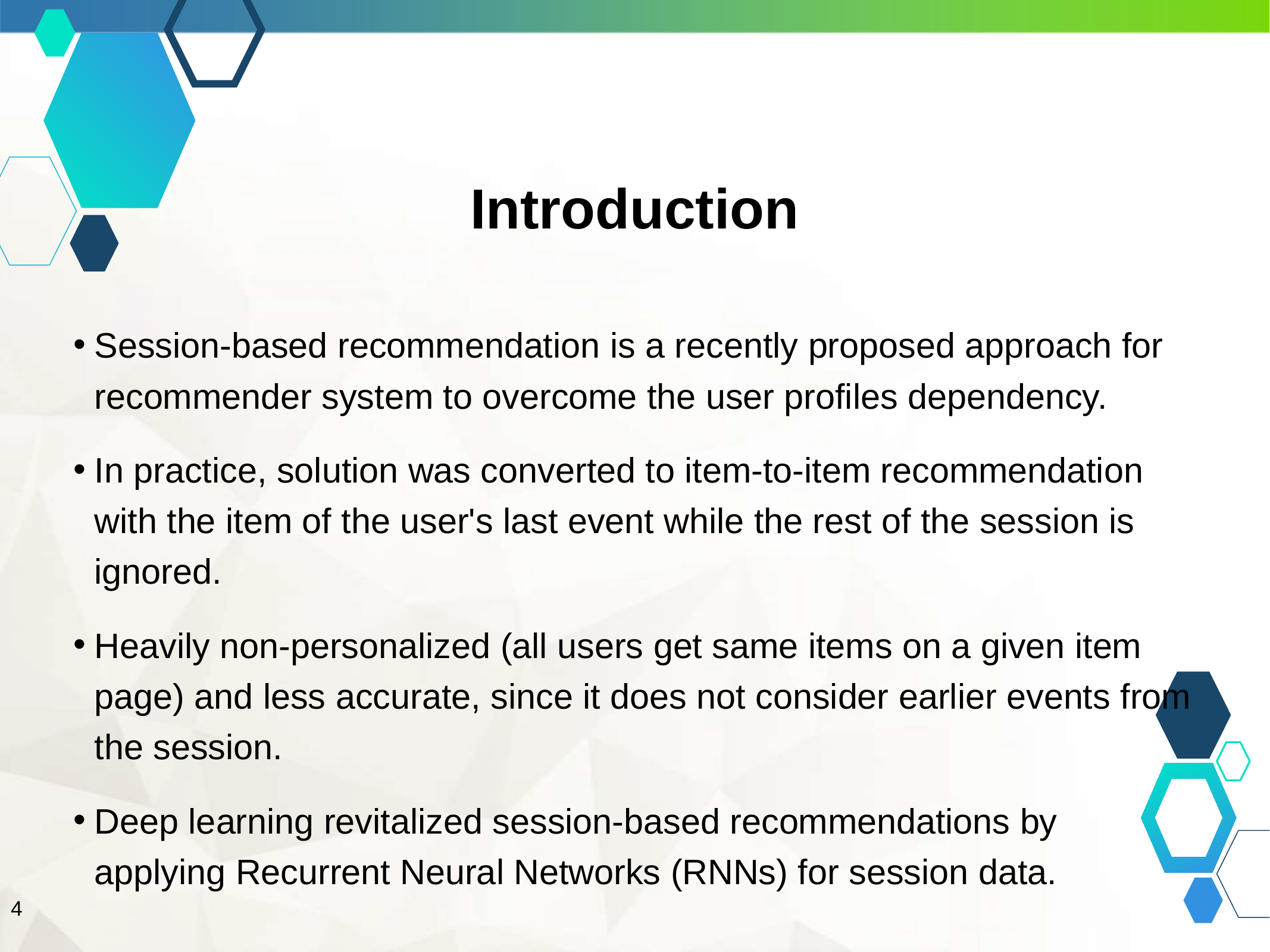

Introduction
Session-based recommendation is a recently proposed approach for recommender system to overcome the user profiles dependency.
In practice, solution was converted to item-to-item recommendation with the item of the user's last event while the rest of the session is ignored.
Heavily non-personalized (all users get same items on a given item page) and less accurate, since it does not consider earlier events from the session.
Deep learning revitalized session-based recommendations by applying Recurrent Neural Networks (RNNs) for session data.

4